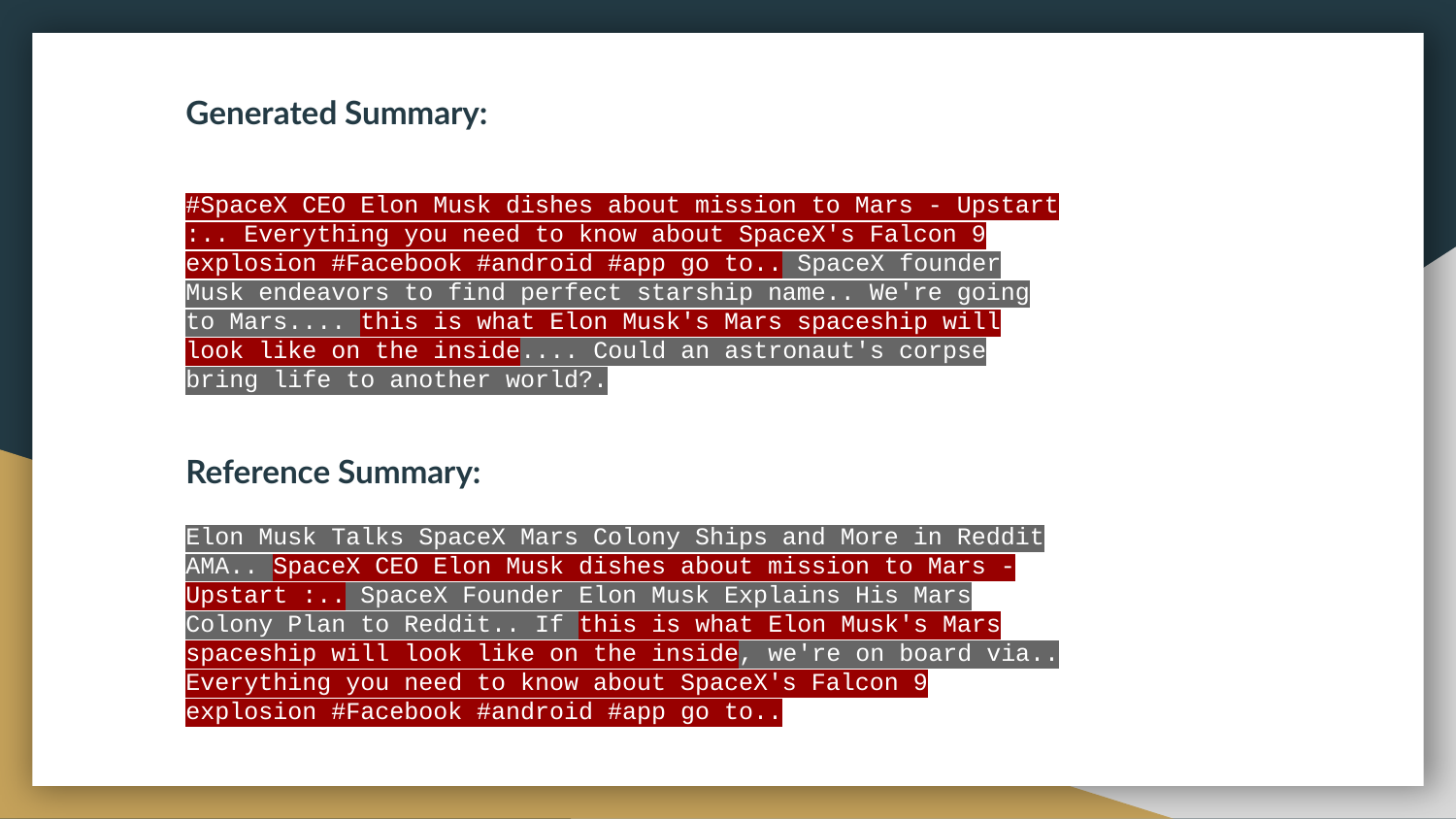

Generated Summary:
#SpaceX CEO Elon Musk dishes about mission to Mars - Upstart :.. Everything you need to know about SpaceX's Falcon 9 explosion #Facebook #android #app go to.. SpaceX founder Musk endeavors to find perfect starship name.. We're going to Mars.... this is what Elon Musk's Mars spaceship will look like on the inside.... Could an astronaut's corpse bring life to another world?.
Reference Summary:
Elon Musk Talks SpaceX Mars Colony Ships and More in Reddit AMA.. SpaceX CEO Elon Musk dishes about mission to Mars - Upstart :.. SpaceX Founder Elon Musk Explains His Mars Colony Plan to Reddit.. If this is what Elon Musk's Mars spaceship will look like on the inside, we're on board via.. Everything you need to know about SpaceX's Falcon 9 explosion #Facebook #android #app go to..